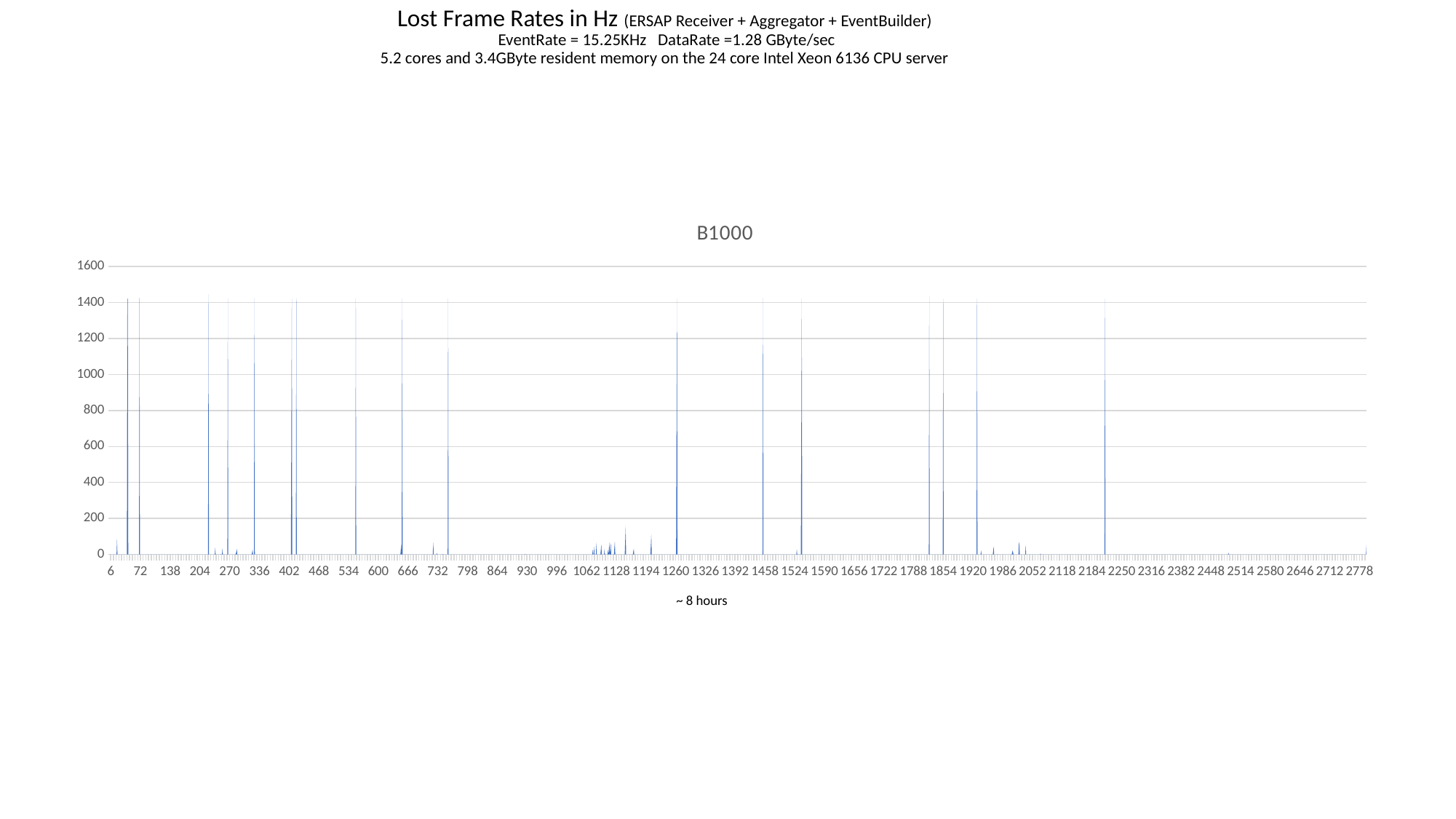

Lost Frame Rates in Hz (ERSAP Receiver + Aggregator + EventBuilder)
EventRate = 15.25KHz   DataRate =1.28 GByte/sec
5.2 cores and 3.4GByte resident memory on the 24 core Intel Xeon 6136 CPU server

### Chart: B1000

| Category |  |
|---|---|
~ 8 hours